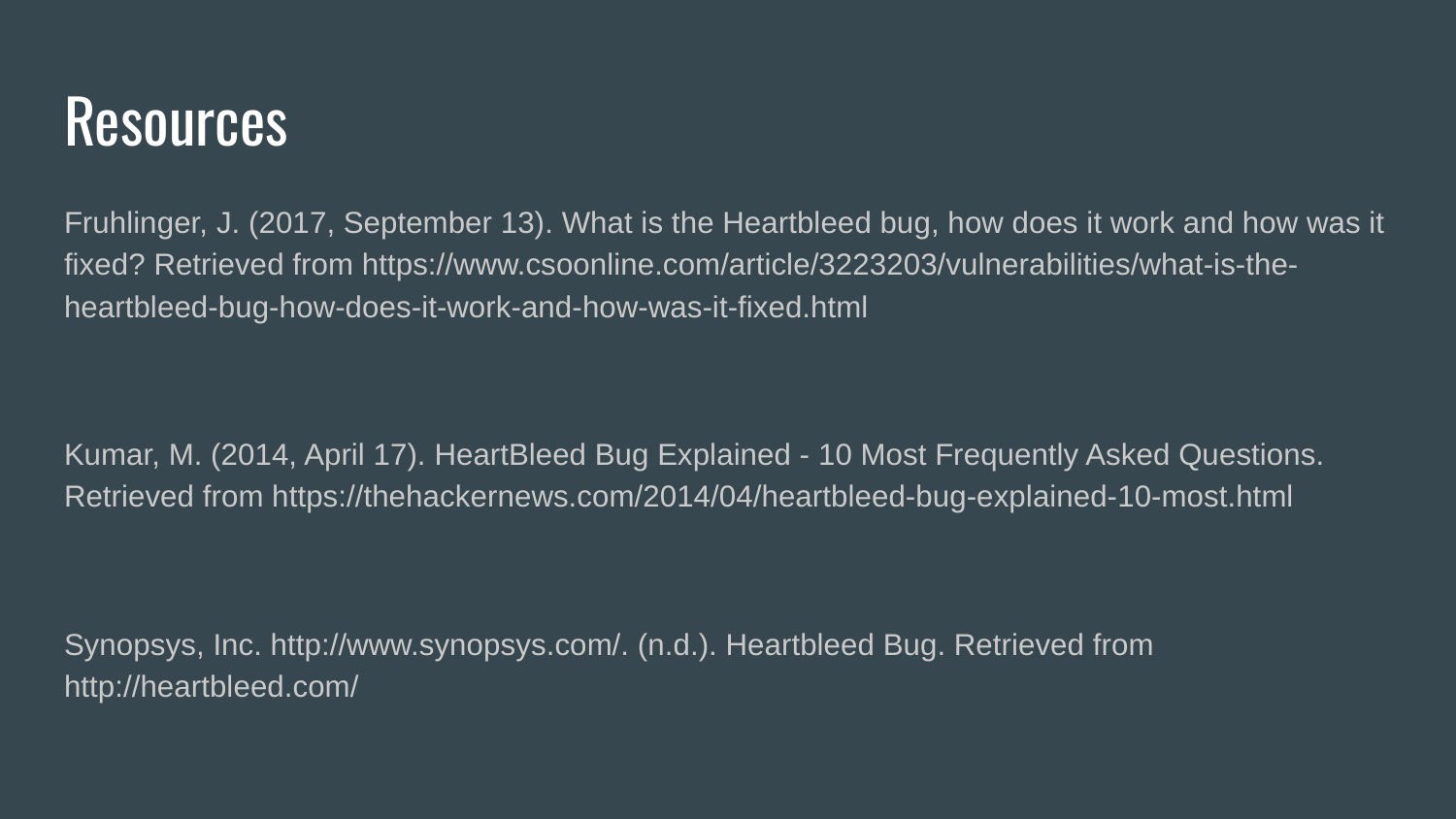

# Resources
Fruhlinger, J. (2017, September 13). What is the Heartbleed bug, how does it work and how was it fixed? Retrieved from https://www.csoonline.com/article/3223203/vulnerabilities/what-is-the-heartbleed-bug-how-does-it-work-and-how-was-it-fixed.html

Kumar, M. (2014, April 17). HeartBleed Bug Explained - 10 Most Frequently Asked Questions. Retrieved from https://thehackernews.com/2014/04/heartbleed-bug-explained-10-most.html

Synopsys, Inc. http://www.synopsys.com/. (n.d.). Heartbleed Bug. Retrieved from http://heartbleed.com/